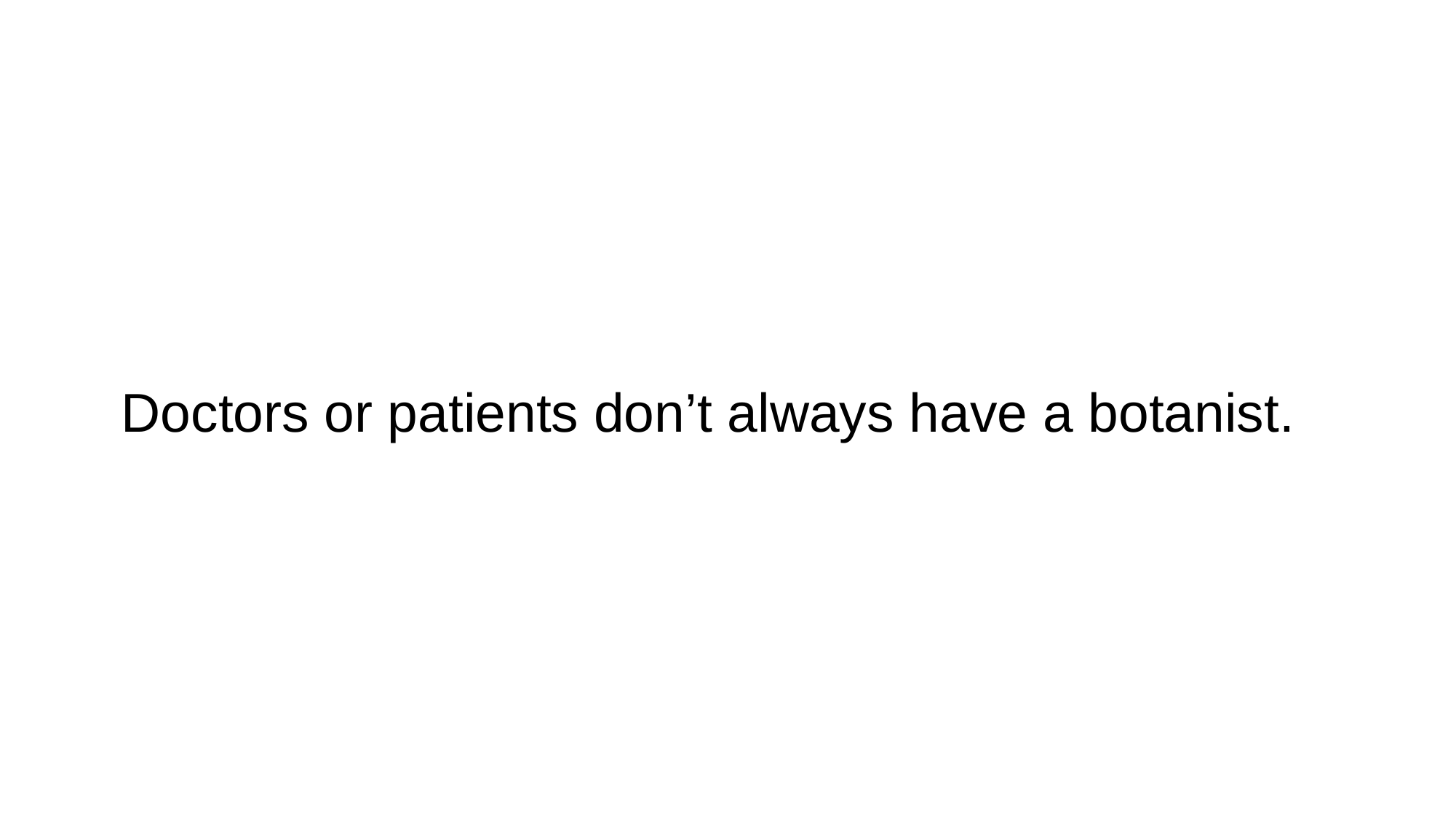

Doctors or patients don’t always have a botanist.